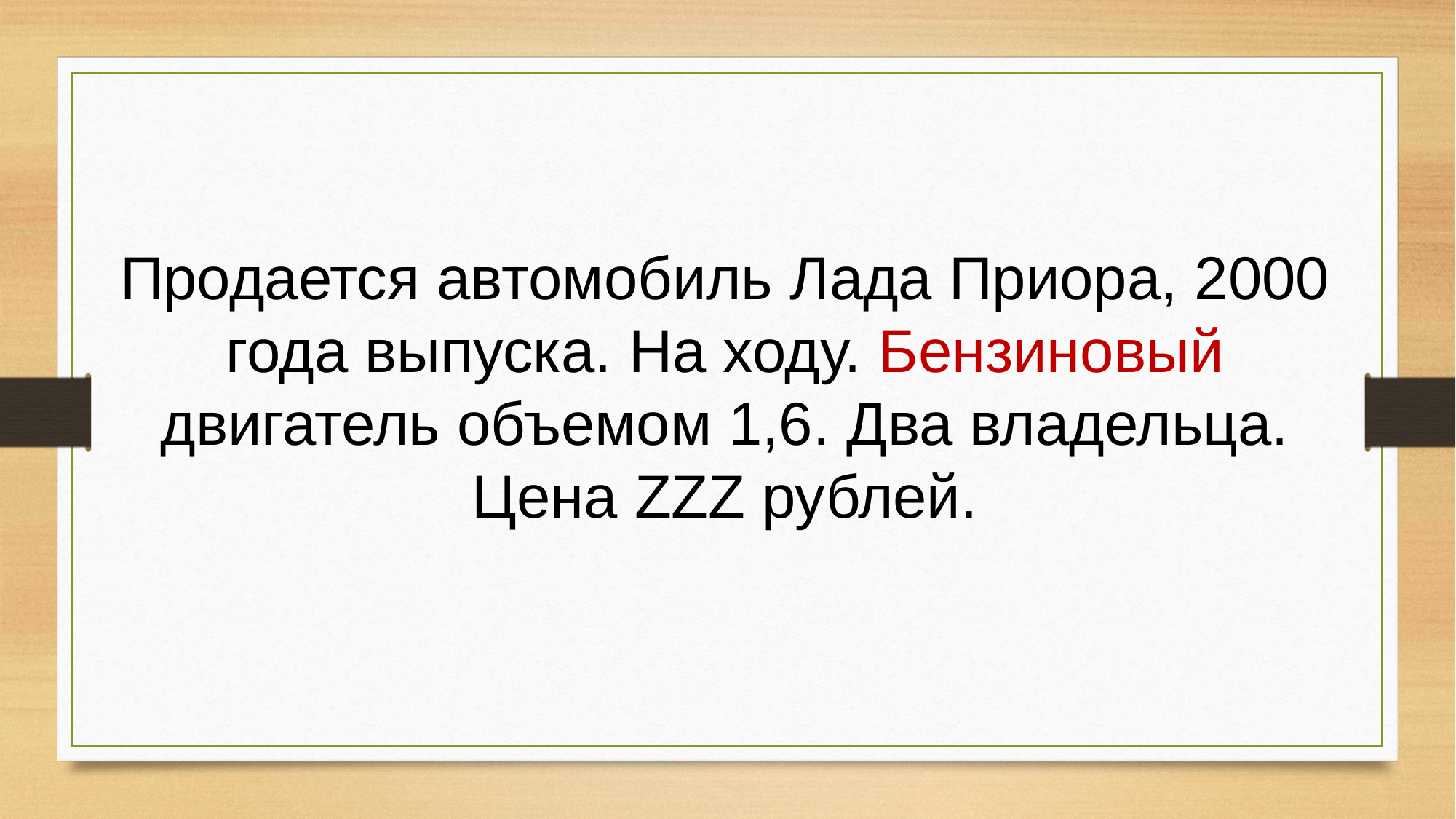

Продается автомобиль Лада Приора, 2000 года выпуска. На ходу. Бензиновый двигатель объемом 1,6. Два владельца. Цена ZZZ рублей.